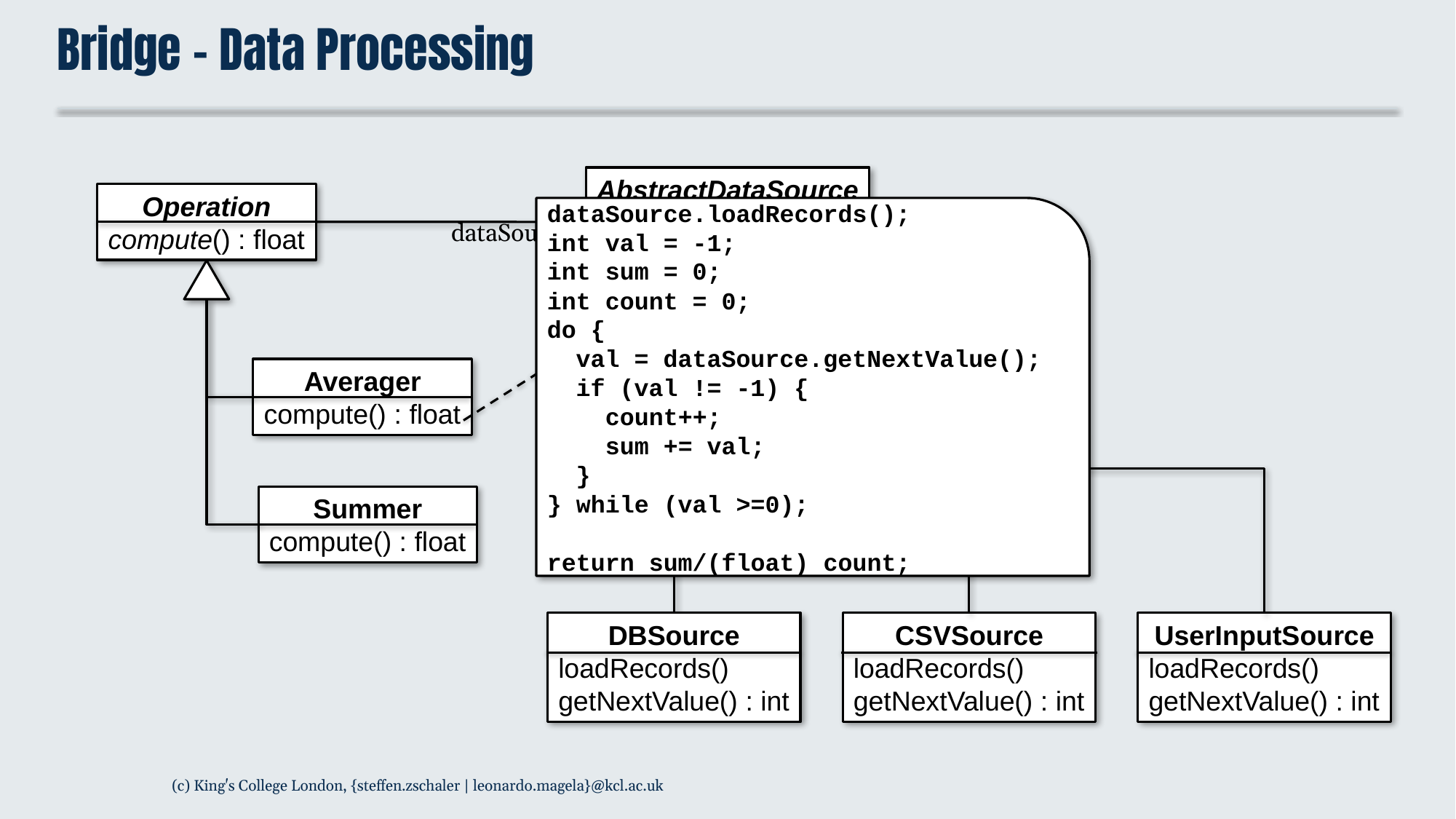

# Bridge – Data Processing
AbstractDataSource
loadRecords()
getNextValue() : int

1
dataSource
Operation
compute() : float
dataSource.loadRecords();
int val = -1;
int sum = 0;
int count = 0;
do {
  val = dataSource.getNextValue();
  if (val != -1) {
    count++;
    sum += val;
  }
} while (val >=0);

return sum/(float) count;

Averager
compute() : float
Summer
compute() : float
DBSource
loadRecords()
getNextValue() : int
CSVSource
loadRecords()
getNextValue() : int
UserInputSource
loadRecords()
getNextValue() : int

(c) King's College London, {steffen.zschaler | leonardo.magela}@kcl.ac.uk